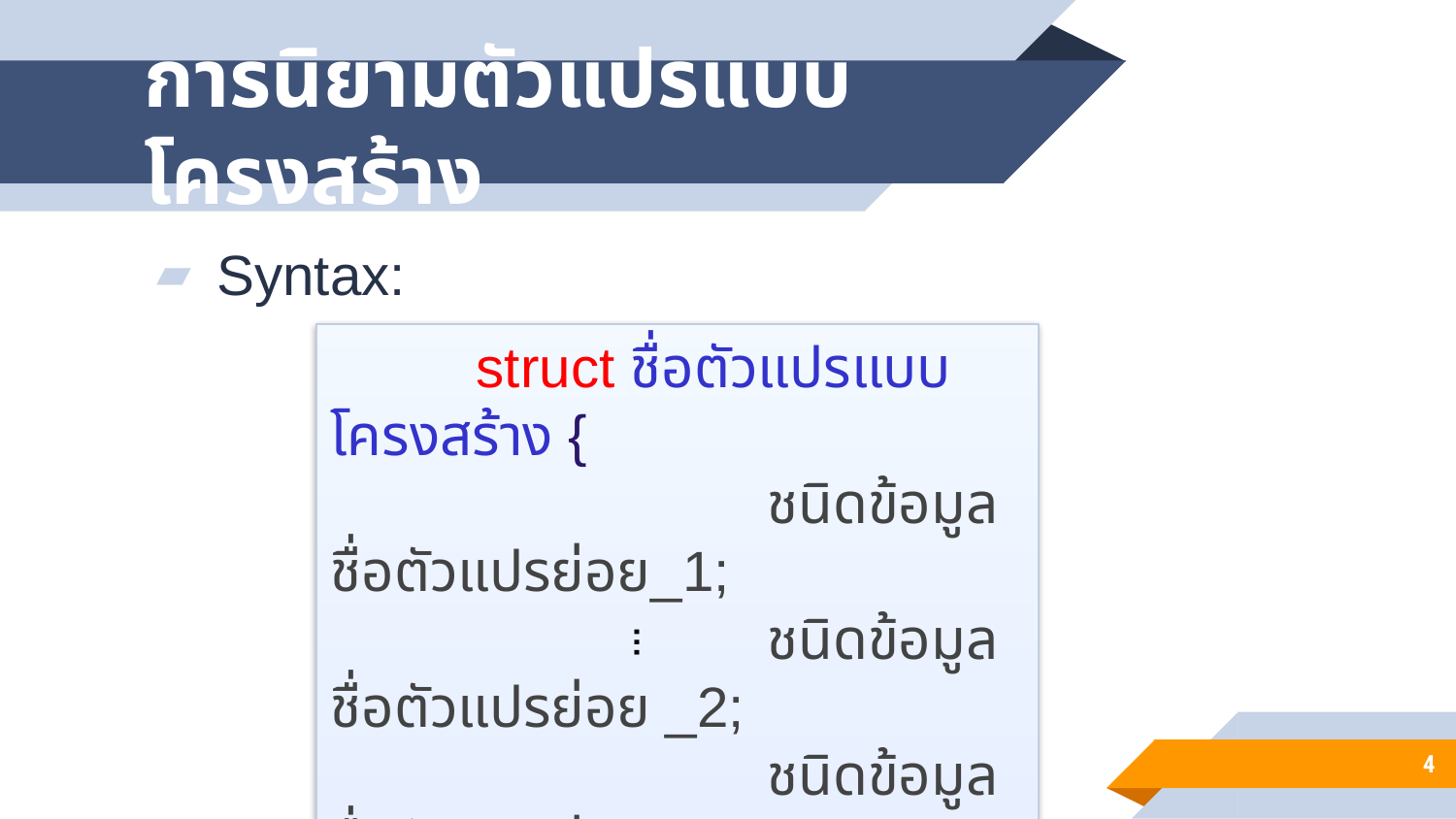

# การนิยามตัวแปรแบบโครงสร้าง
Syntax:
	struct ชื่อตัวแปรแบบโครงสร้าง {
			ชนิดข้อมูล ชื่อตัวแปรย่อย_1;
			ชนิดข้อมูล ชื่อตัวแปรย่อย _2;
			ชนิดข้อมูล ชื่อตัวแปรย่อย _3;

	};
…
4